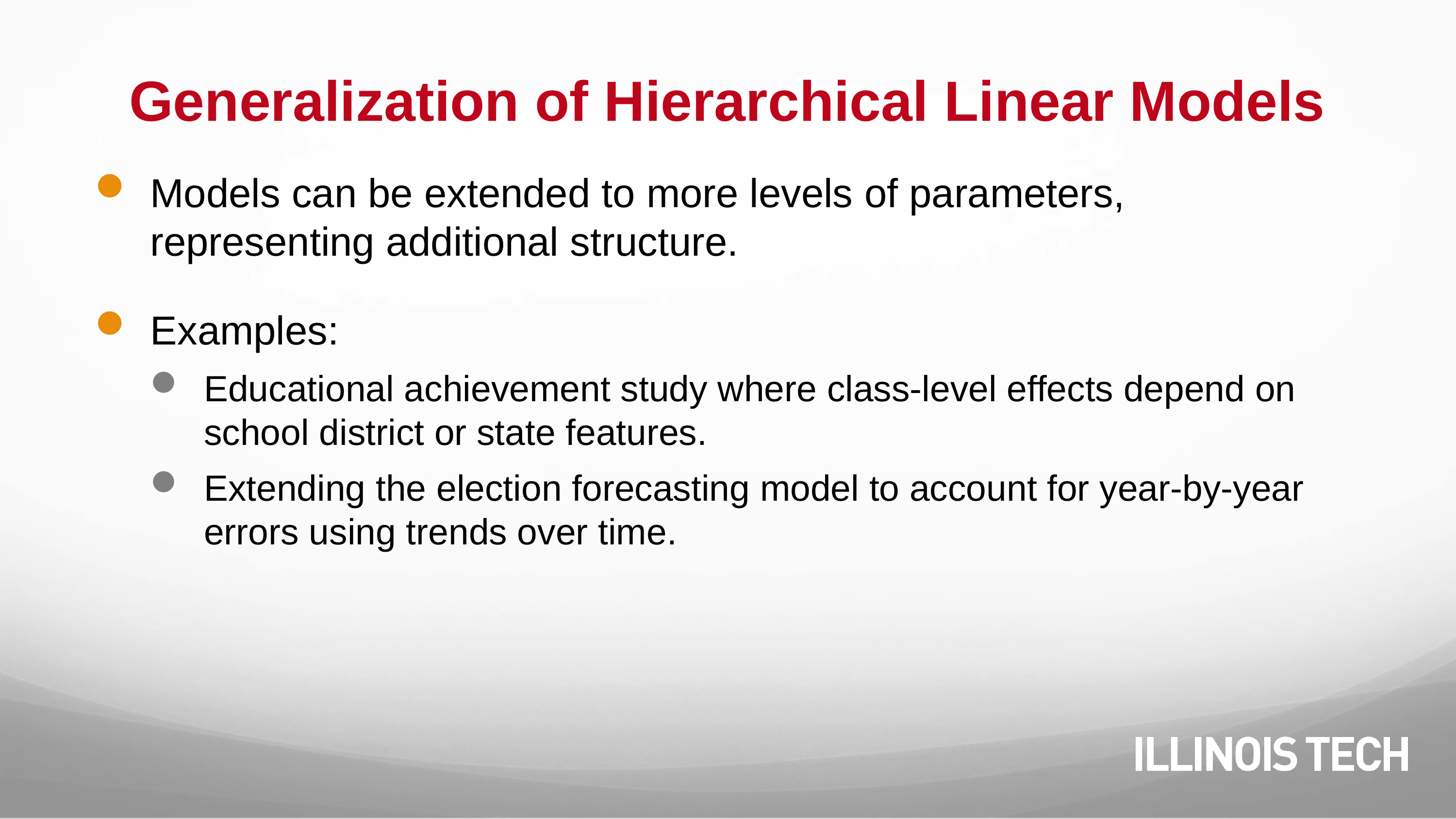

# Generalization of Hierarchical Linear Models
Models can be extended to more levels of parameters, representing additional structure.
Examples:
Educational achievement study where class-level effects depend on school district or state features.
Extending the election forecasting model to account for year-by-year errors using trends over time.